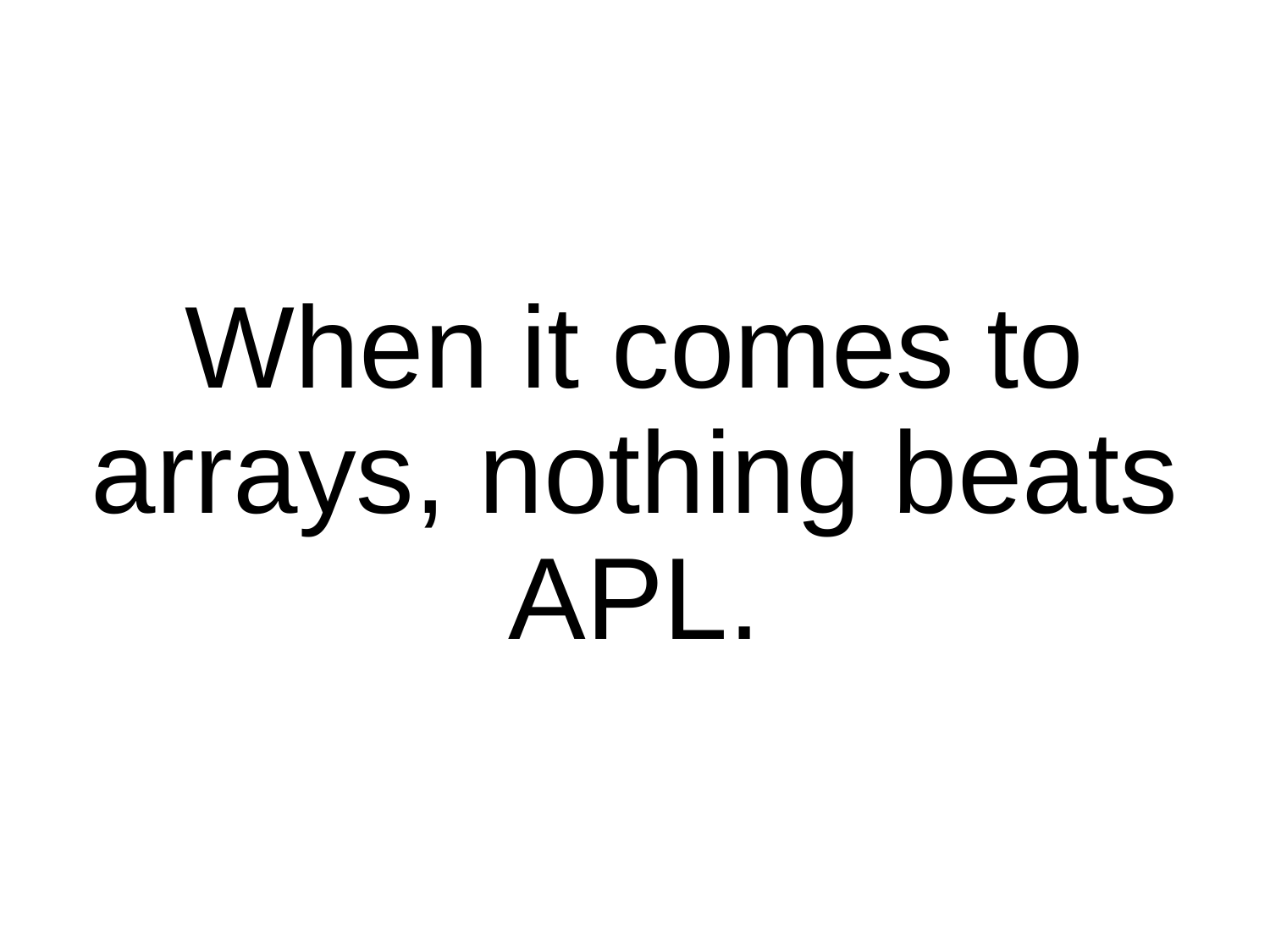

When it comes to arrays, nothing beats APL.